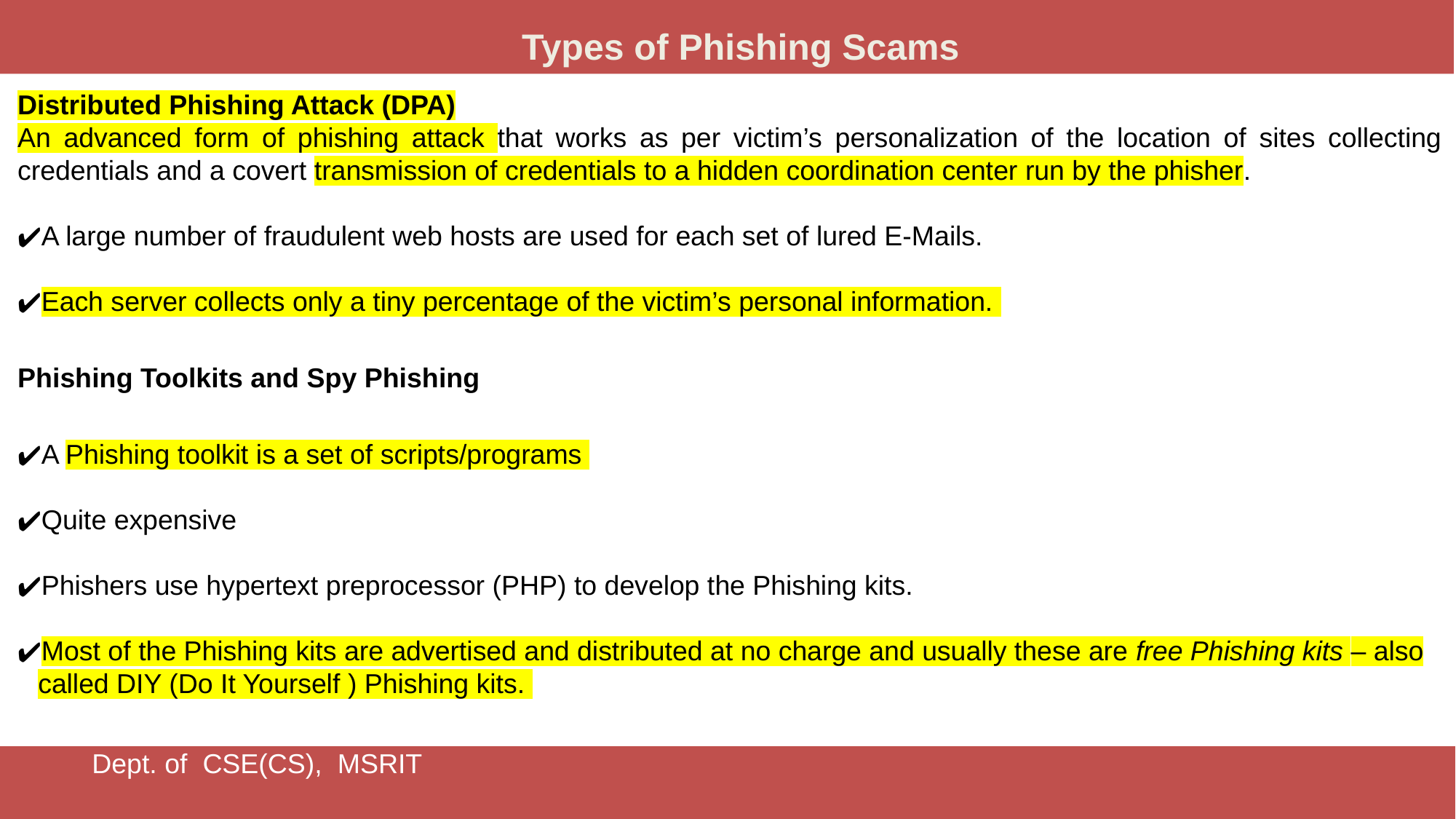

Types of Phishing Scams
Distributed Phishing Attack (DPA)
An advanced form of phishing attack that works as per victim’s personalization of the location of sites collecting credentials and a covert transmission of credentials to a hidden coordination center run by the phisher.

A large number of fraudulent web hosts are used for each set of lured E-Mails.

Each server collects only a tiny percentage of the victim’s personal information.

Phishing Toolkits and Spy Phishing

A Phishing toolkit is a set of scripts/programs

Quite expensive

Phishers use hypertext preprocessor (PHP) to develop the Phishing kits.

Most of the Phishing kits are advertised and distributed at no charge and usually these are free Phishing kits – also called DIY (Do It Yourself ) Phishing kits.

Dept. of  CSE(CS),  MSRIT